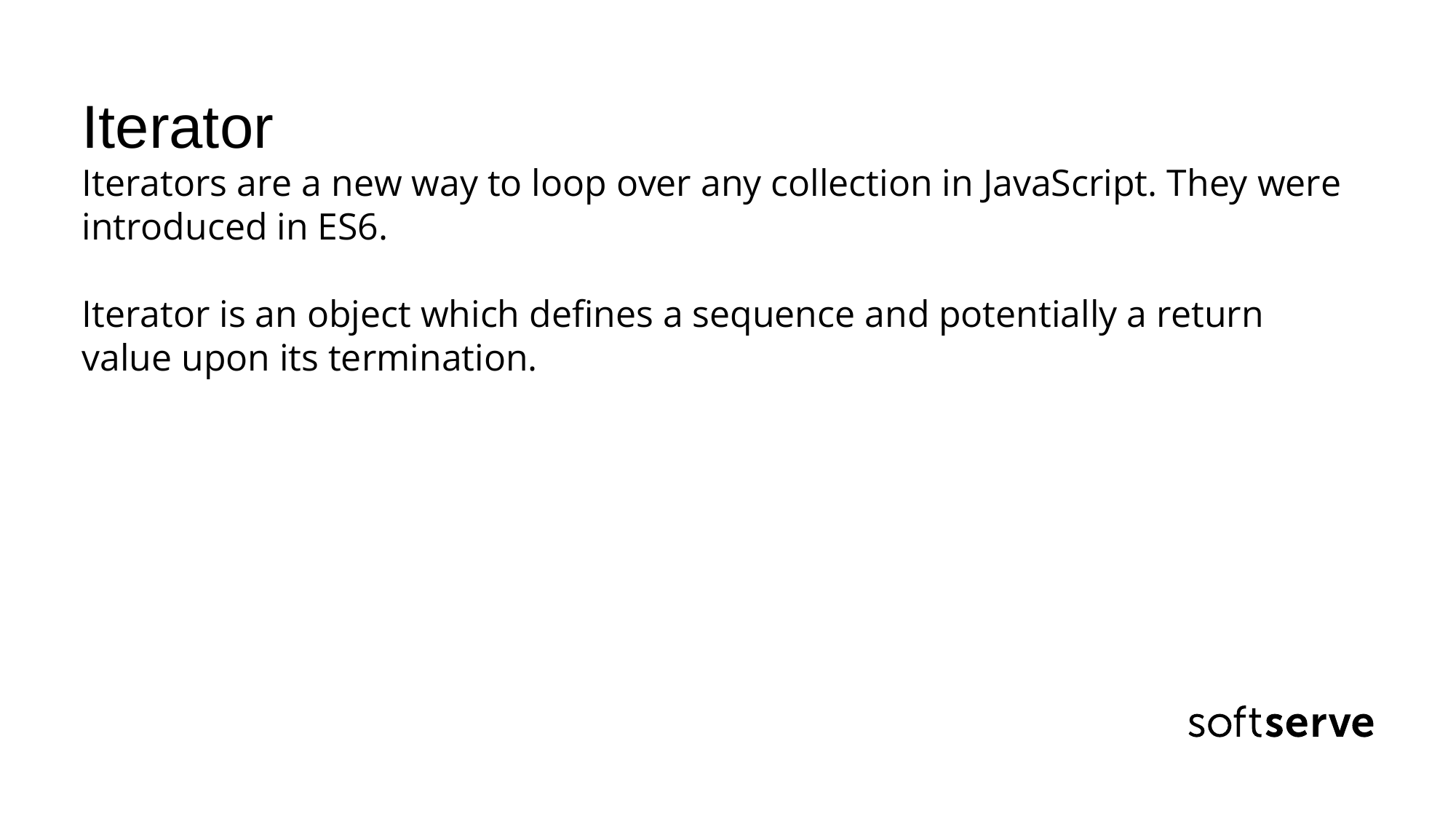

# Iterator Iterators are a new way to loop over any collection in JavaScript. They were introduced in ES6. Іterator is an object which defines a sequence and potentially a return value upon its termination.